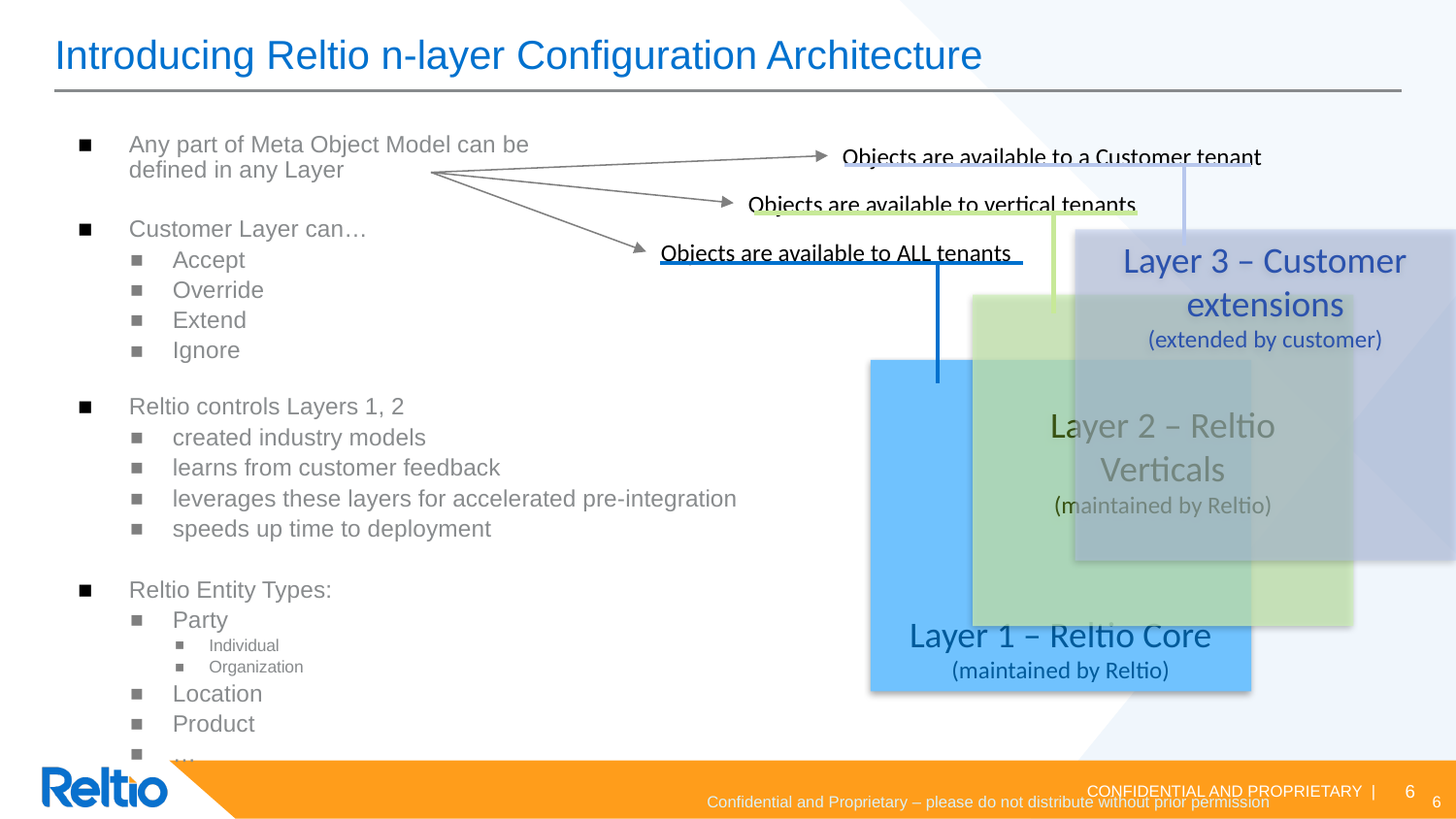

# Introducing Reltio n-layer Configuration Architecture
Any part of Meta Object Model can be
defined in any Layer
Customer Layer can…
Accept
Override
Extend
Ignore
Reltio controls Layers 1, 2
created industry models
learns from customer feedback
leverages these layers for accelerated pre-integration
speeds up time to deployment

Reltio Entity Types:
Party
Individual
Organization
Location
Product
…

Objects are available to a Customer tenant
Objects are available to vertical tenants
Layer 3 – Customer extensions
(extended by customer)
Objects are available to ALL tenants
Layer 2 – Reltio Verticals
(maintained by Reltio)
Layer 1 – Reltio Core
(maintained by Reltio)
Confidential and Proprietary – please do not distribute without prior permission
6